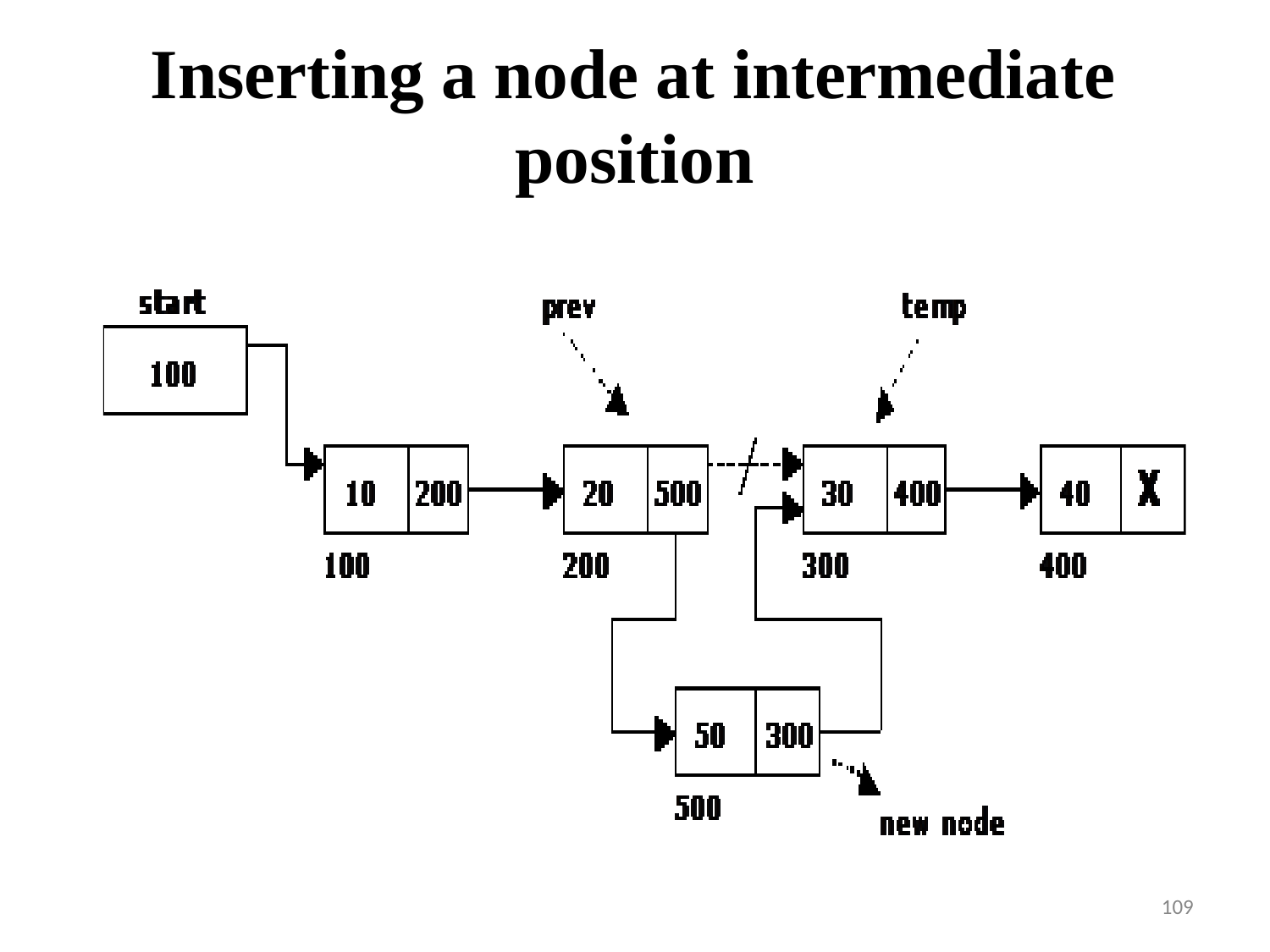

# Inserting a node at intermediate  position

109